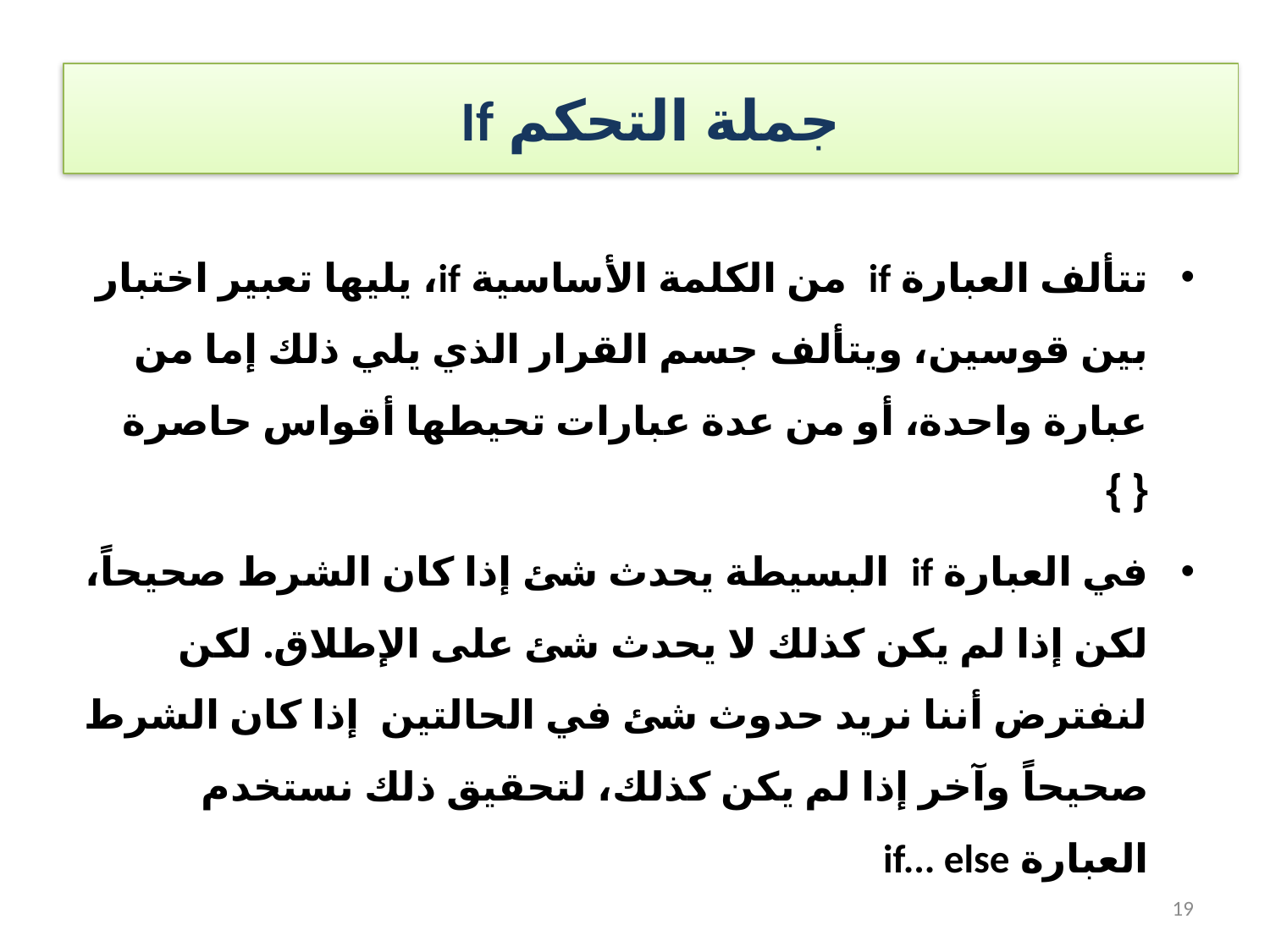

# جملة التحكم If
تتألف العبارة if  من الكلمة الأساسية if، يليها تعبير اختبار بين قوسين، ويتألف جسم القرار الذي يلي ذلك إما من عبارة واحدة، أو من عدة عبارات تحيطها أقواس حاصرة { }
	في العبارة if  البسيطة يحدث شئ إذا كان الشرط صحيحاً، لكن إذا لم يكن كذلك لا يحدث شئ على الإطلاق. لكن لنفترض أننا نريد حدوث شئ في الحالتين  إذا كان الشرط صحيحاً وآخر إذا لم يكن كذلك، لتحقيق ذلك نستخدم العبارة if... else

19